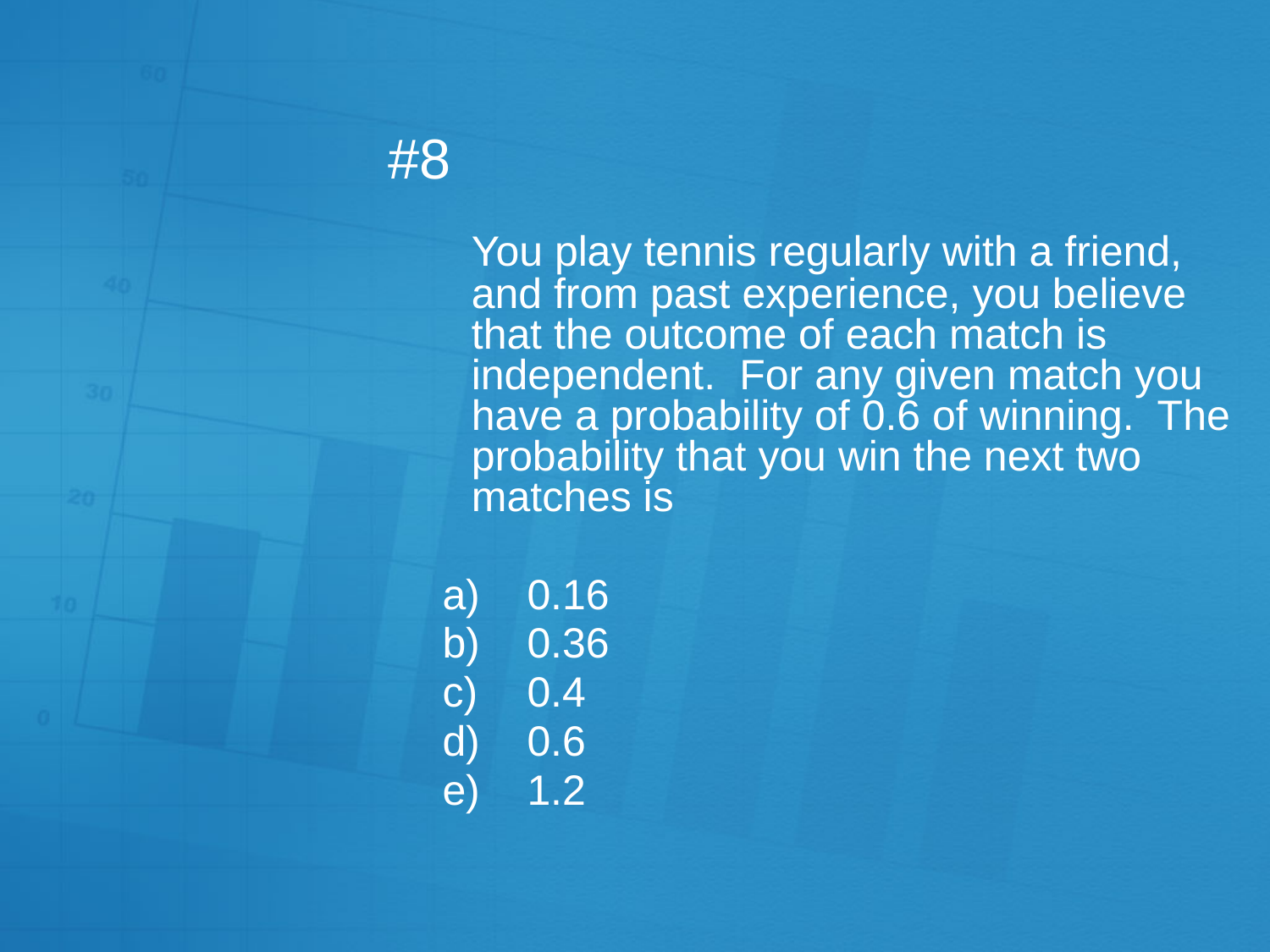

# #8
	You play tennis regularly with a friend, and from past experience, you believe that the outcome of each match is independent.  For any given match you have a probability of 0.6 of winning.  The probability that you win the next two matches is

0.16
0.36
0.4
0.6
1.2